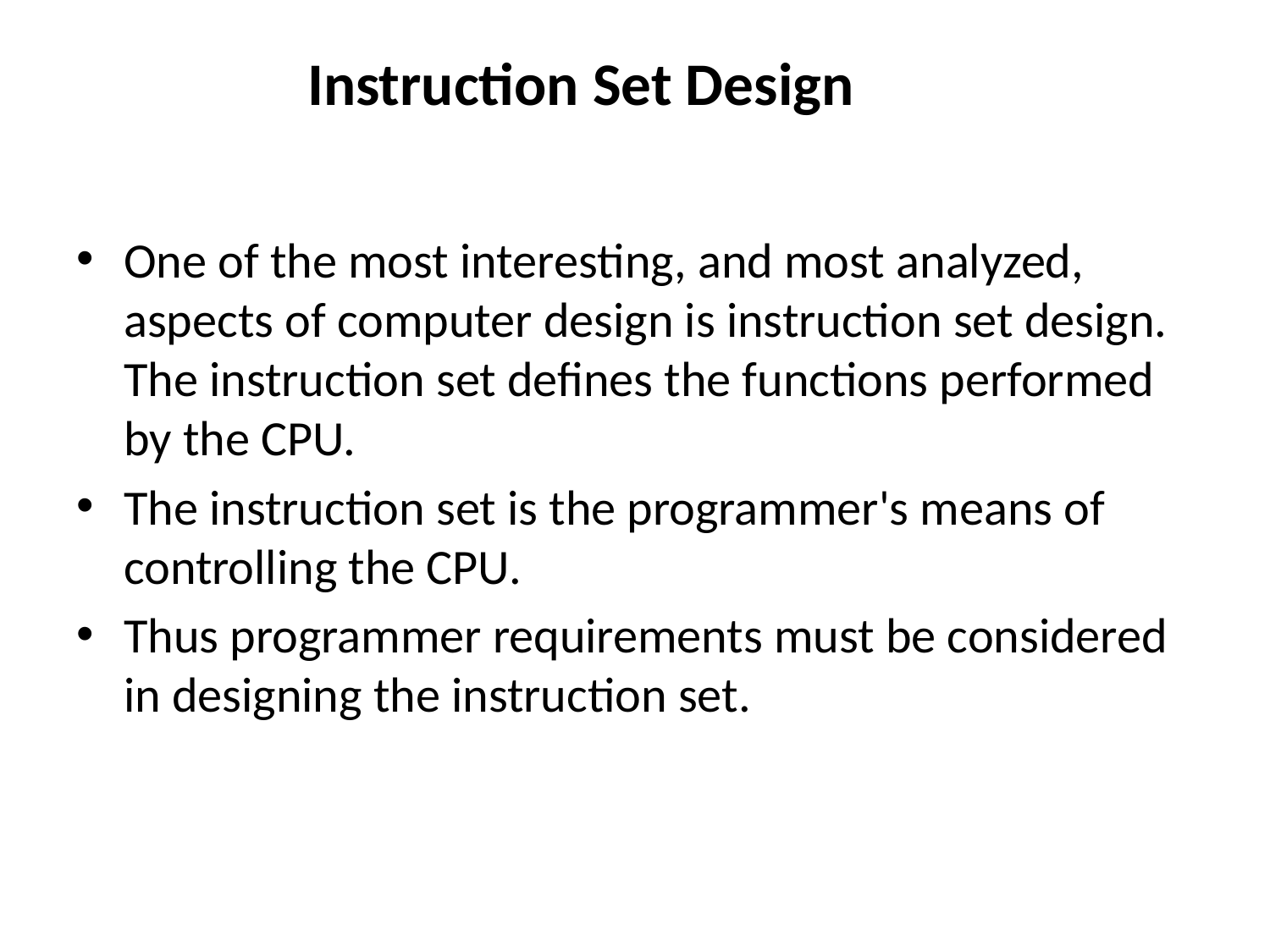

# Instruction Set Design
One of the most interesting, and most analyzed, aspects of computer design is instruction set design. The instruction set defines the functions performed by the CPU.
The instruction set is the programmer's means of controlling the CPU.
Thus programmer requirements must be considered in designing the instruction set.